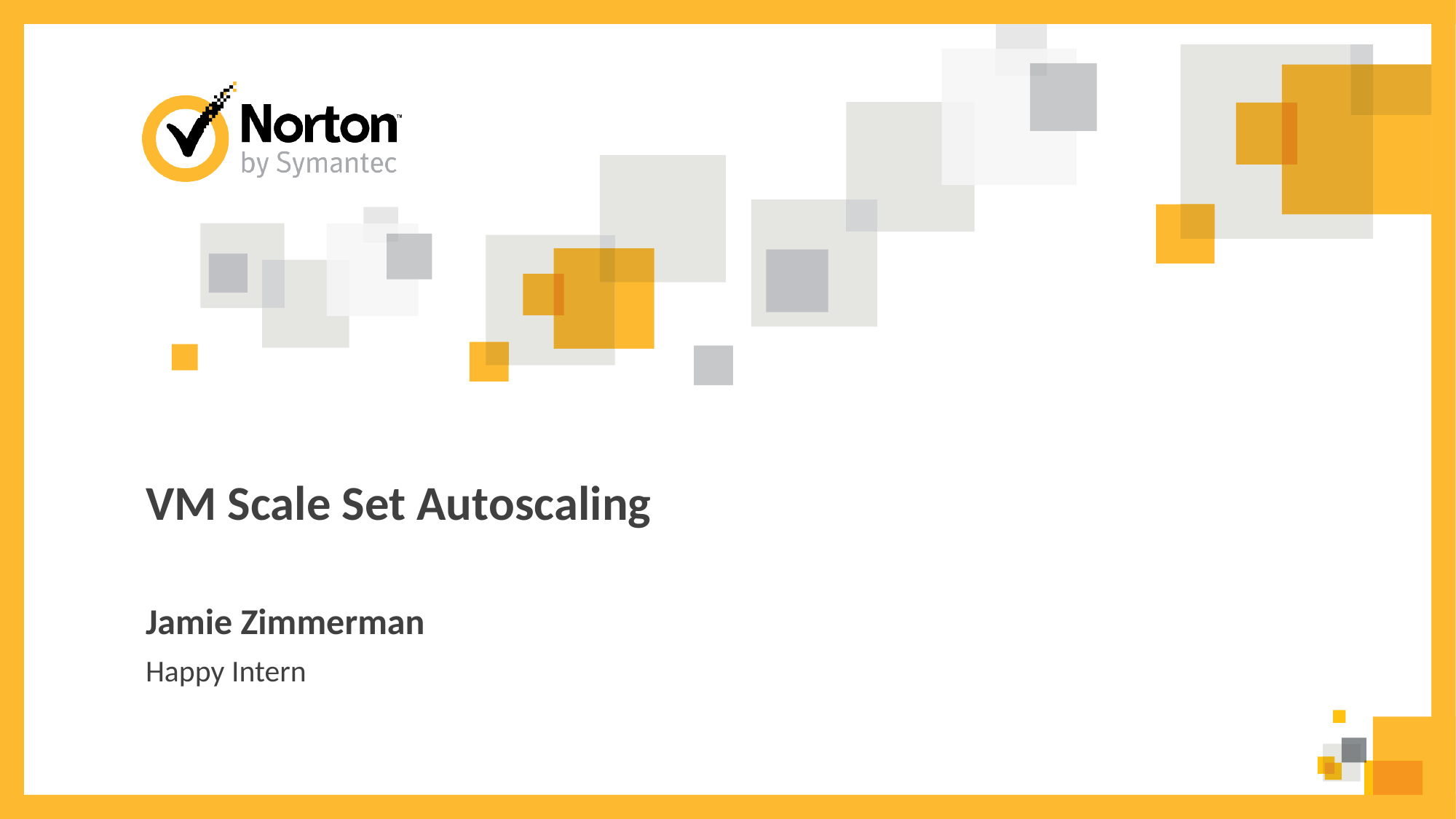

# VM Scale Set Autoscaling
Jamie Zimmerman
Happy Intern